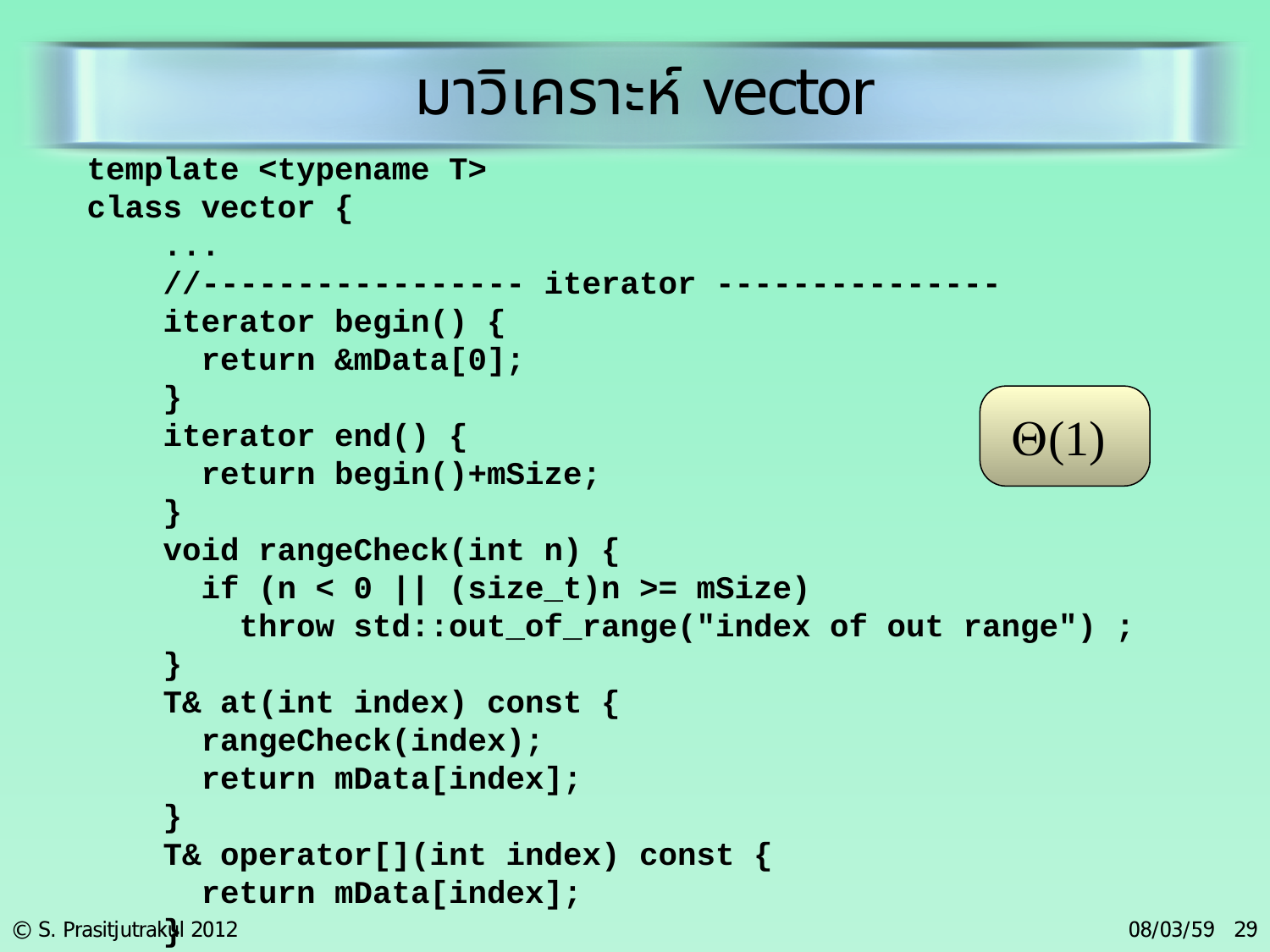

มาวิเคราะห์ vector
template <typename T>
class vector {
    ...
    //----------------- iterator ---------------
    iterator begin() {
      return &mData[0];
    }
    iterator end() {
      return begin()+mSize;
    }
    void rangeCheck(int n) {
      if (n < 0 || (size_t)n >= mSize)
        throw std::out_of_range("index of out range") ;
    }
    T& at(int index) const {
      rangeCheck(index);
      return mData[index];
    }
    T& operator[](int index) const {
      return mData[index];
    }
Θ(1)